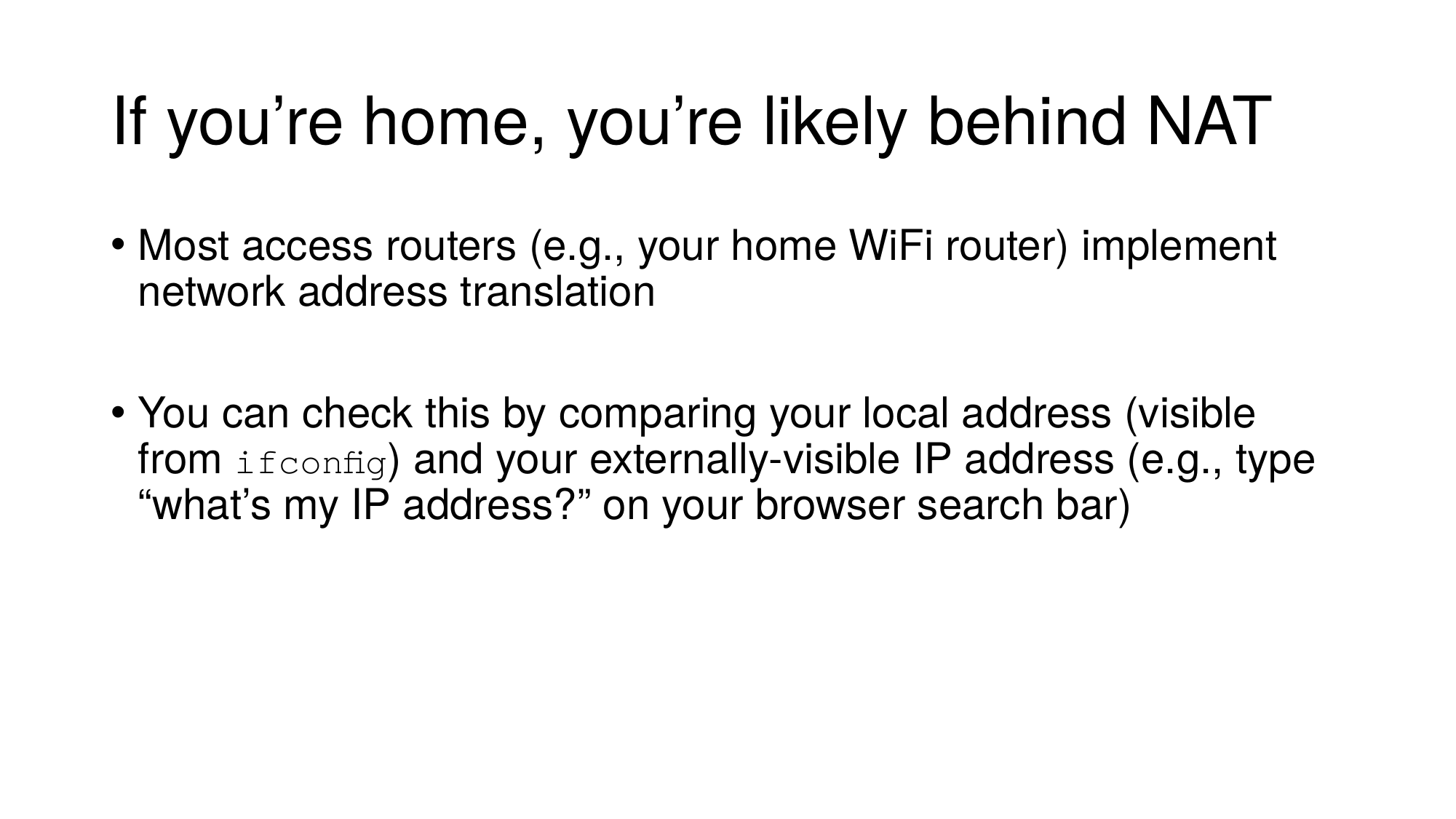

# If you’re home, you’re likely behind NAT
Most access routers (e.g., your home WiFi router) implement network address translation

You can check this by comparing your local address (visible from ifconfig) and your externally-visible IP address (e.g., type “what’s my IP address?” on your browser search bar)